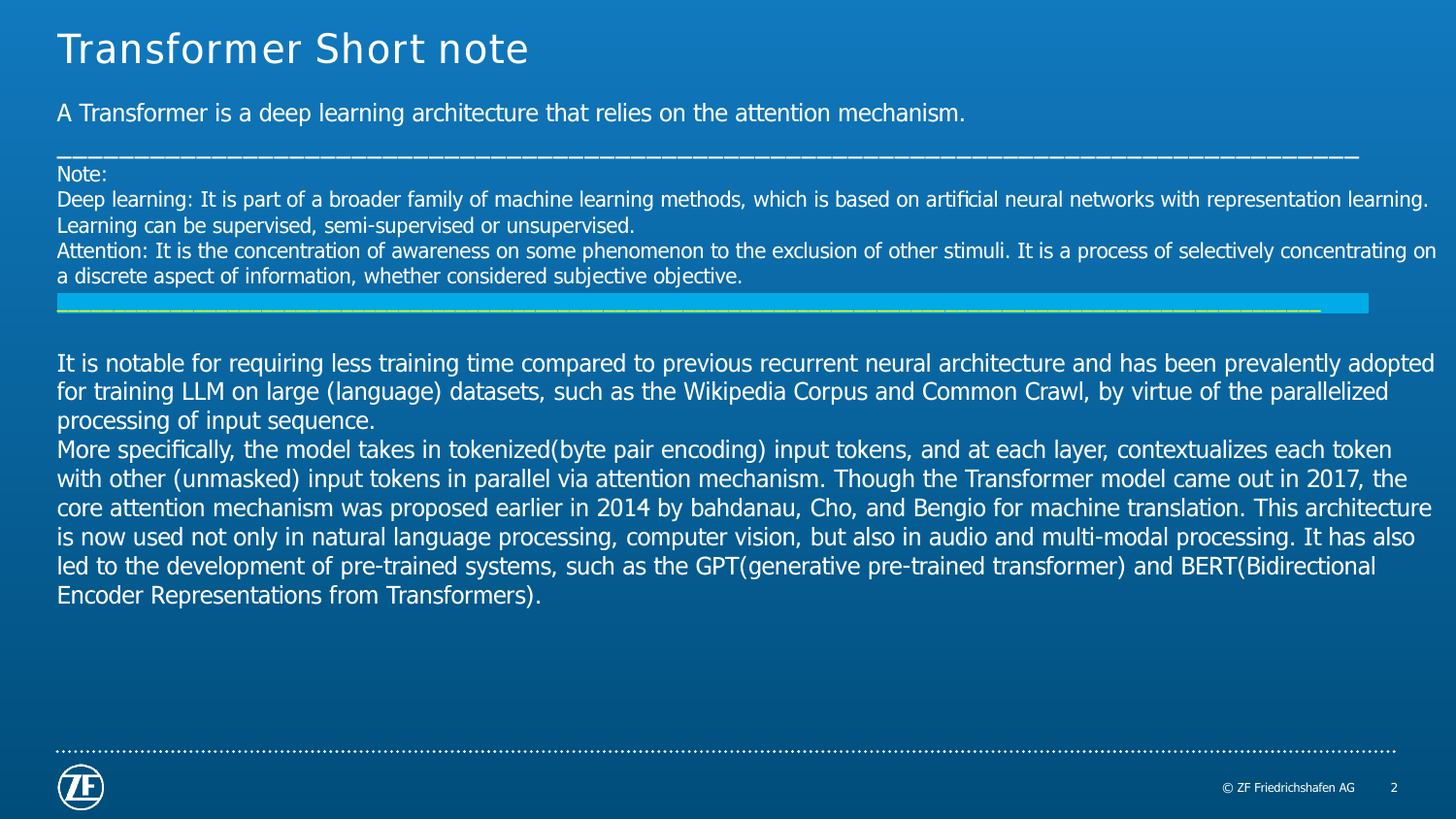

# Transformer Short note
A Transformer is a deep learning architecture that relies on the attention mechanism.
____________________________________________________________________________________
Note:
Deep learning: It is part of a broader family of machine learning methods, which is based on artificial neural networks with representation learning. Learning can be supervised, semi-supervised or unsupervised.
Attention: It is the concentration of awareness on some phenomenon to the exclusion of other stimuli. It is a process of selectively concentrating on a discrete aspect of information, whether considered subjective objective.
_______________________________________________________________________________________________________________

It is notable for requiring less training time compared to previous recurrent neural architecture and has been prevalently adopted for training LLM on large (language) datasets, such as the Wikipedia Corpus and Common Crawl, by virtue of the parallelized processing of input sequence.
More specifically, the model takes in tokenized(byte pair encoding) input tokens, and at each layer, contextualizes each token with other (unmasked) input tokens in parallel via attention mechanism. Though the Transformer model came out in 2017, the core attention mechanism was proposed earlier in 2014 by bahdanau, Cho, and Bengio for machine translation. This architecture is now used not only in natural language processing, computer vision, but also in audio and multi-modal processing. It has also led to the development of pre-trained systems, such as the GPT(generative pre-trained transformer) and BERT(Bidirectional Encoder Representations from Transformers).

2